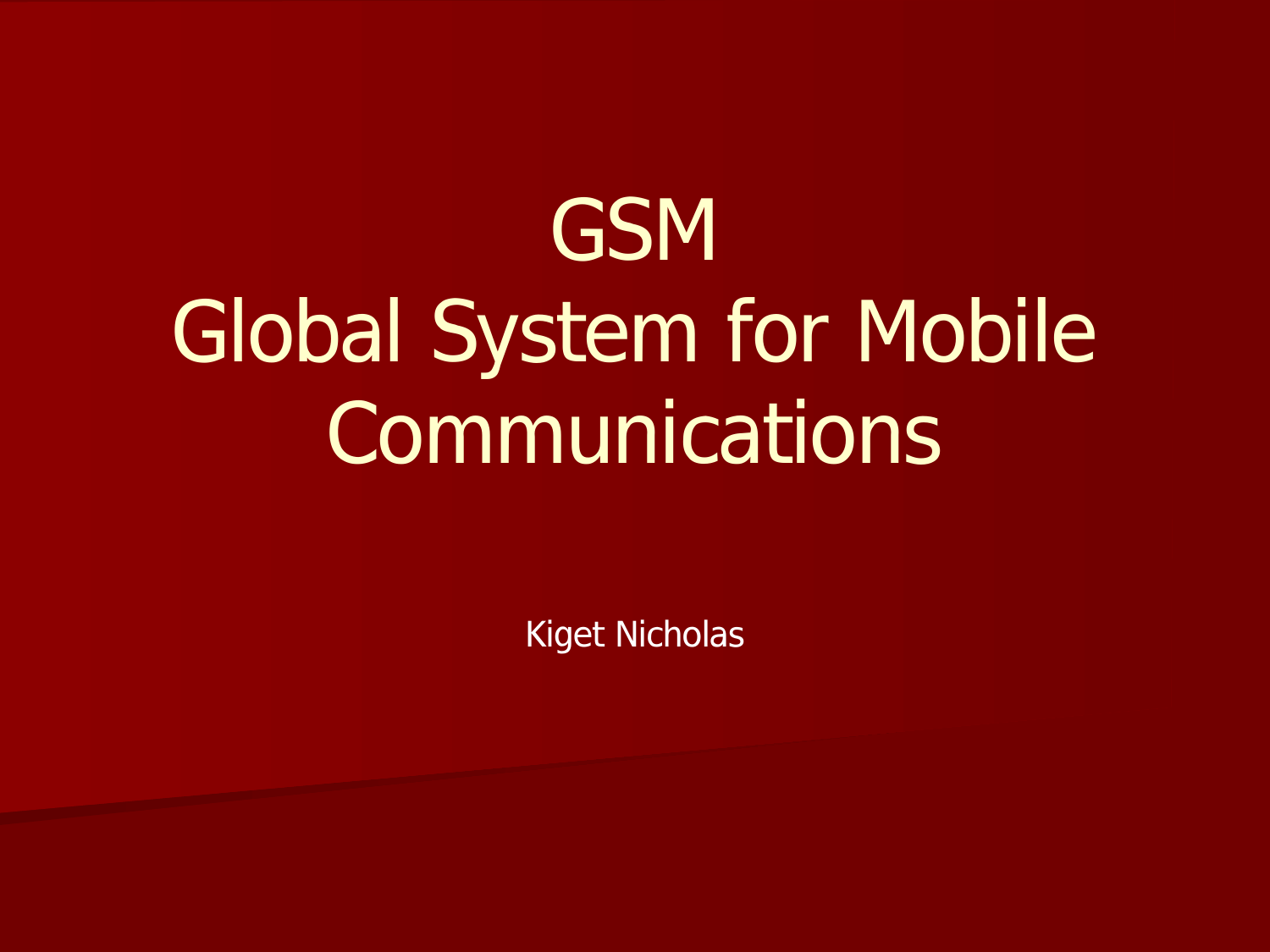

# GSM Global System for Mobile Communications
Kiget Nicholas